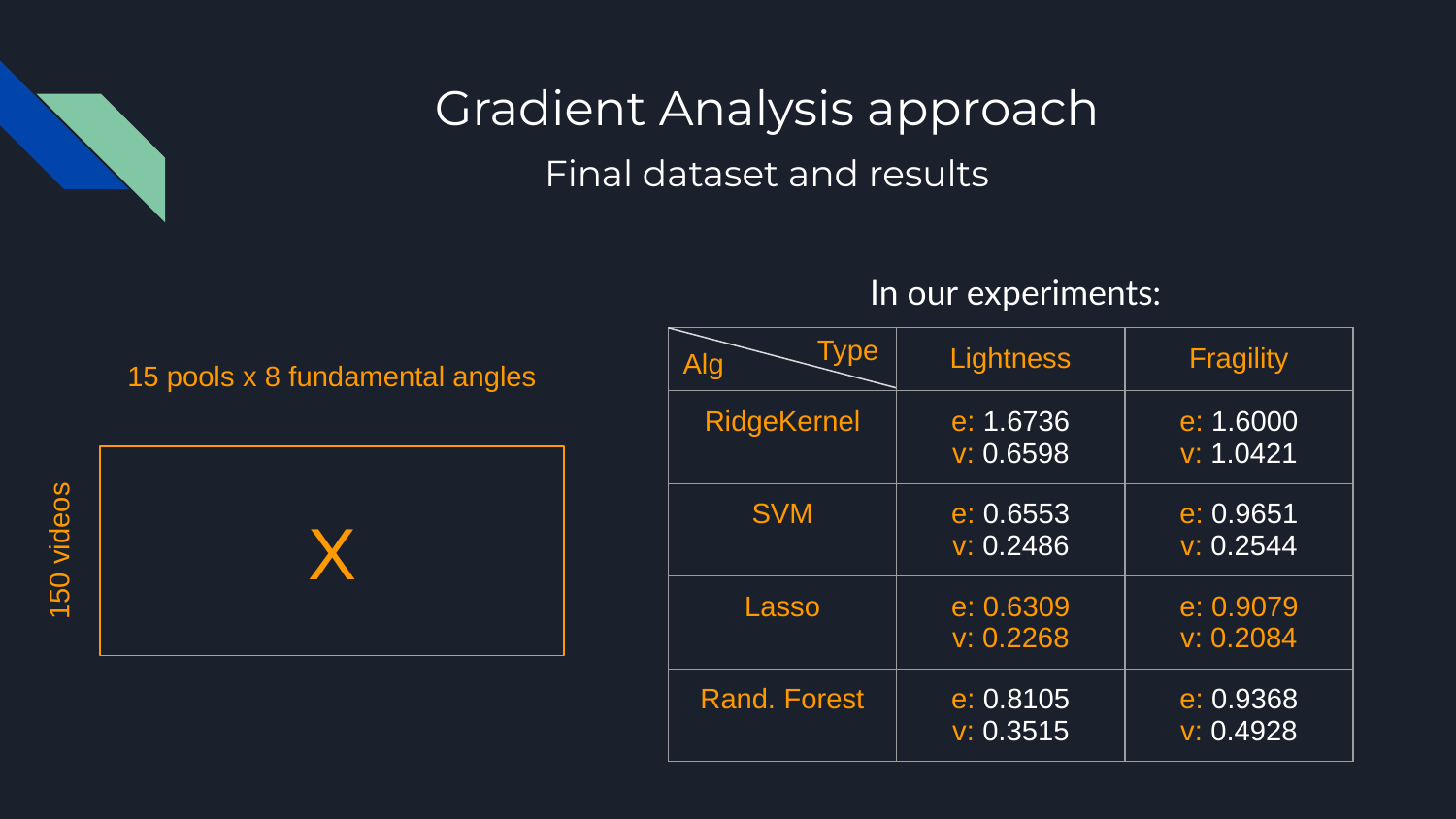

# Gradient Analysis approach

Final dataset and results
In our experiments:
|  | Lightness | Fragility |
| --- | --- | --- |
| RidgeKernel | e: 1.6736 v: 0.6598 | e: 1.6000 v: 1.0421 |
| SVM | e: 0.6553 v: 0.2486 | e: 0.9651 v: 0.2544 |
| Lasso | e: 0.6309 v: 0.2268 | e: 0.9079 v: 0.2084 |
| Rand. Forest | e: 0.8105 v: 0.3515 | e: 0.9368 v: 0.4928 |
Type
15 pools x 8 fundamental angles
Alg
X
150 videos